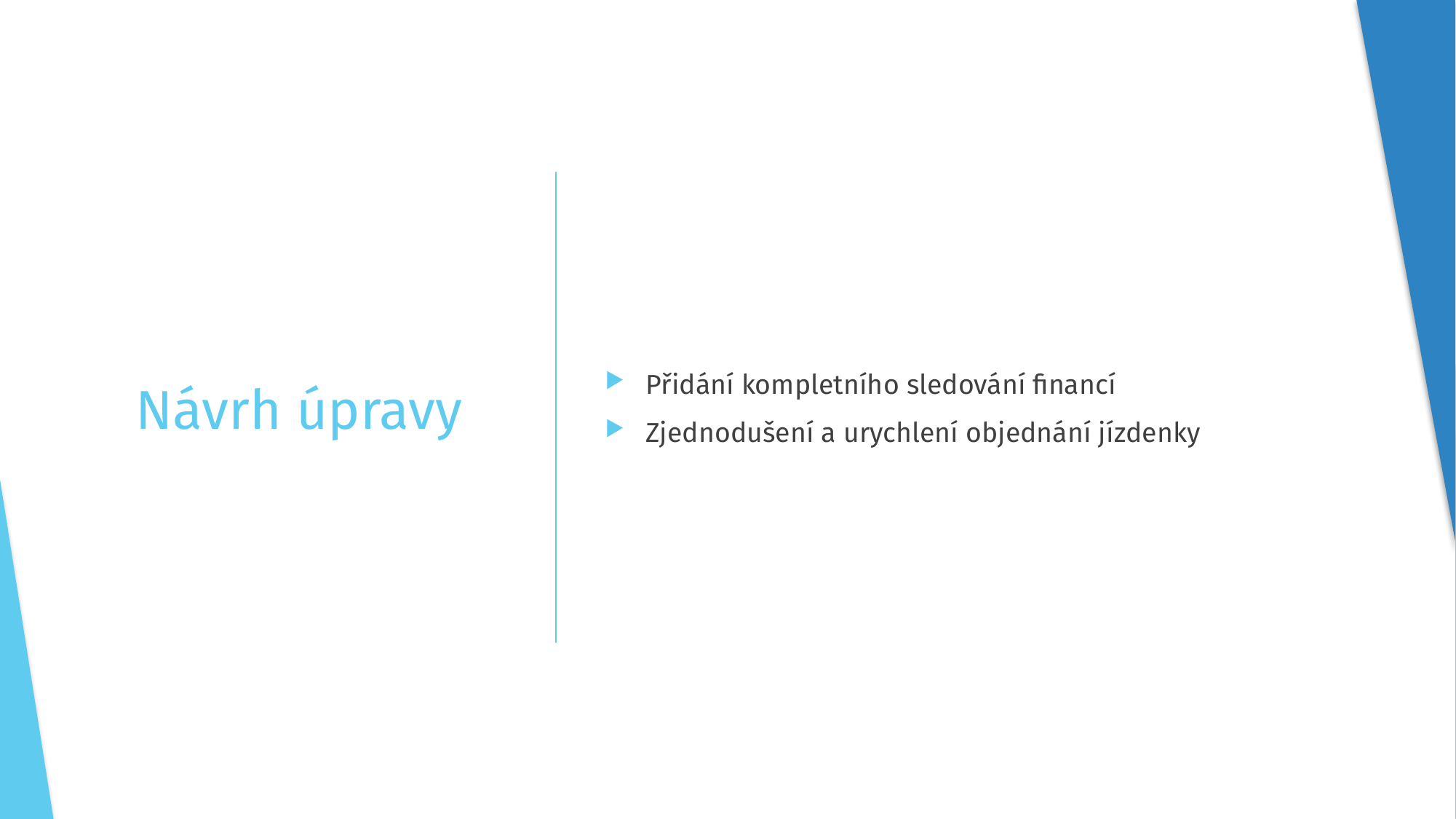

Přidání kompletního sledování financí
Zjednodušení a urychlení objednání jízdenky
# Návrh úpravy